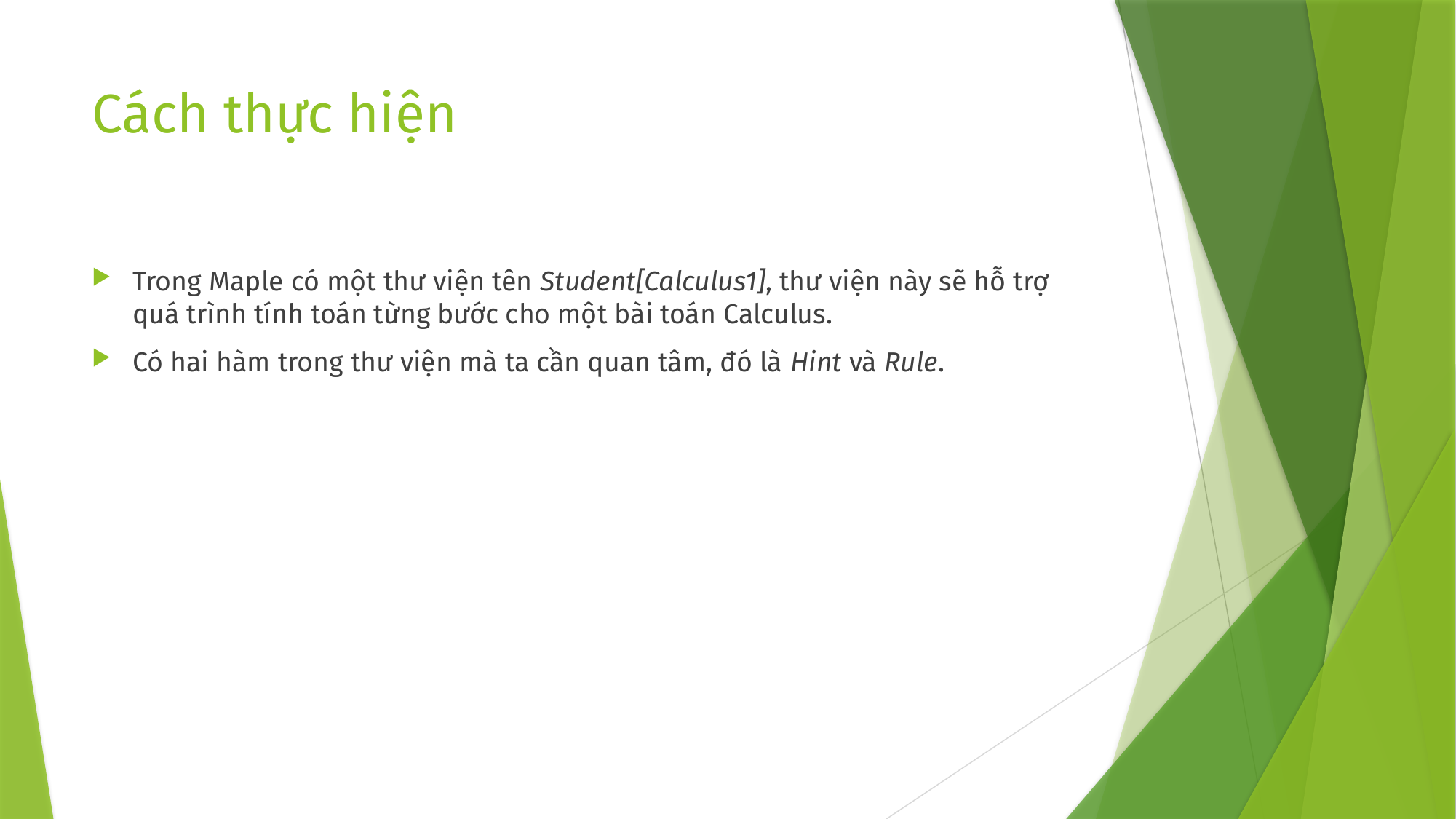

# Cách thực hiện
Trong Maple có một thư viện tên Student[Calculus1], thư viện này sẽ hỗ trợ quá trình tính toán từng bước cho một bài toán Calculus.
Có hai hàm trong thư viện mà ta cần quan tâm, đó là Hint và Rule.